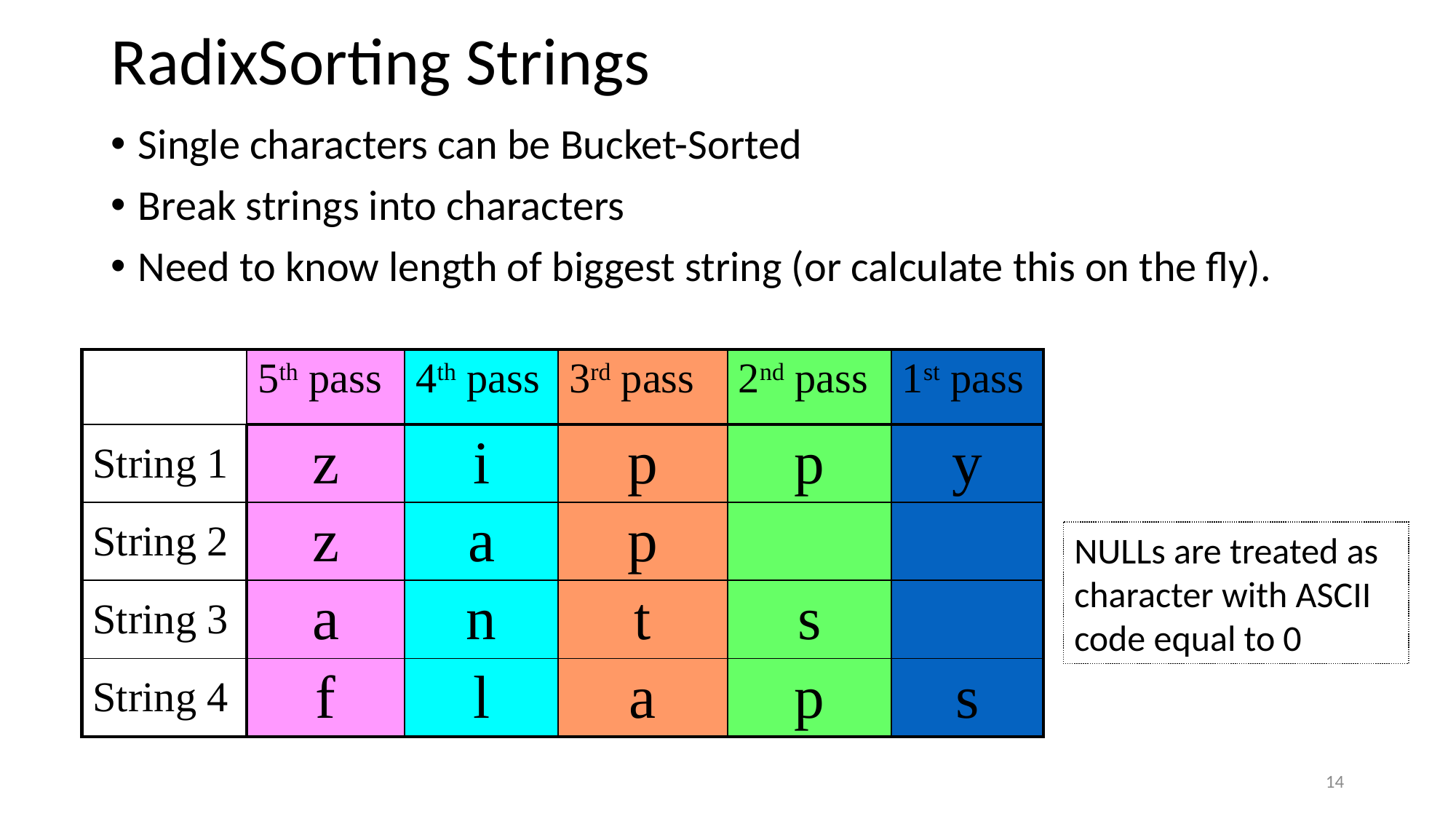

# RadixSorting Strings
Single characters can be Bucket-Sorted
Break strings into characters
Need to know length of biggest string (or calculate this on the fly).
|  | 5th pass | 4th pass | 3rd pass | 2nd pass | 1st pass |
| --- | --- | --- | --- | --- | --- |
| String 1 | z | i | p | p | y |
| String 2 | z | a | p |  |  |
| String 3 | a | n | t | s |  |
| String 4 | f | l | a | p | s |
NULLs are treated as character with ASCII code equal to 0
14